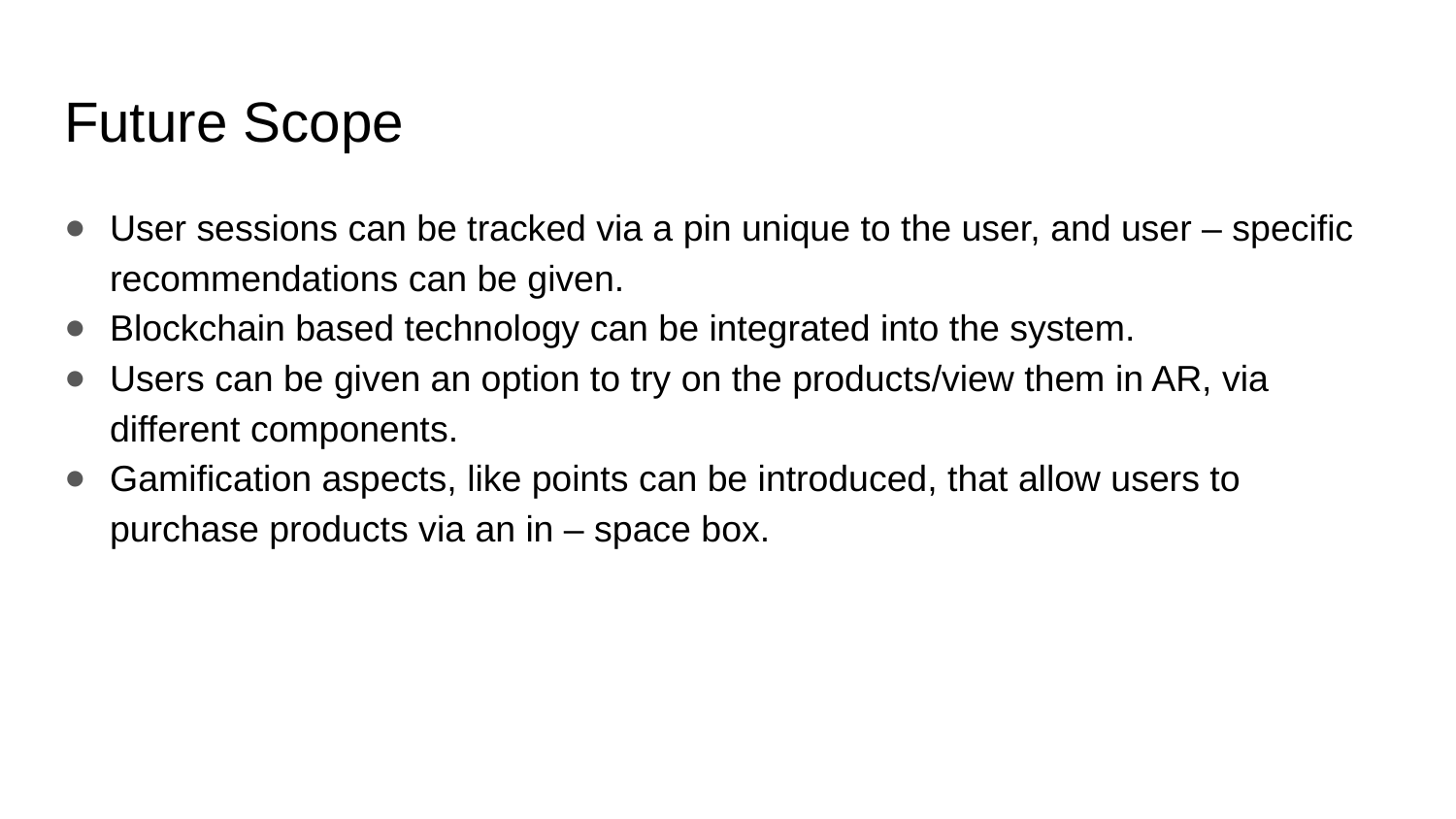

# Future Scope
User sessions can be tracked via a pin unique to the user, and user – specific recommendations can be given.
Blockchain based technology can be integrated into the system.
Users can be given an option to try on the products/view them in AR, via different components.
Gamification aspects, like points can be introduced, that allow users to purchase products via an in – space box.